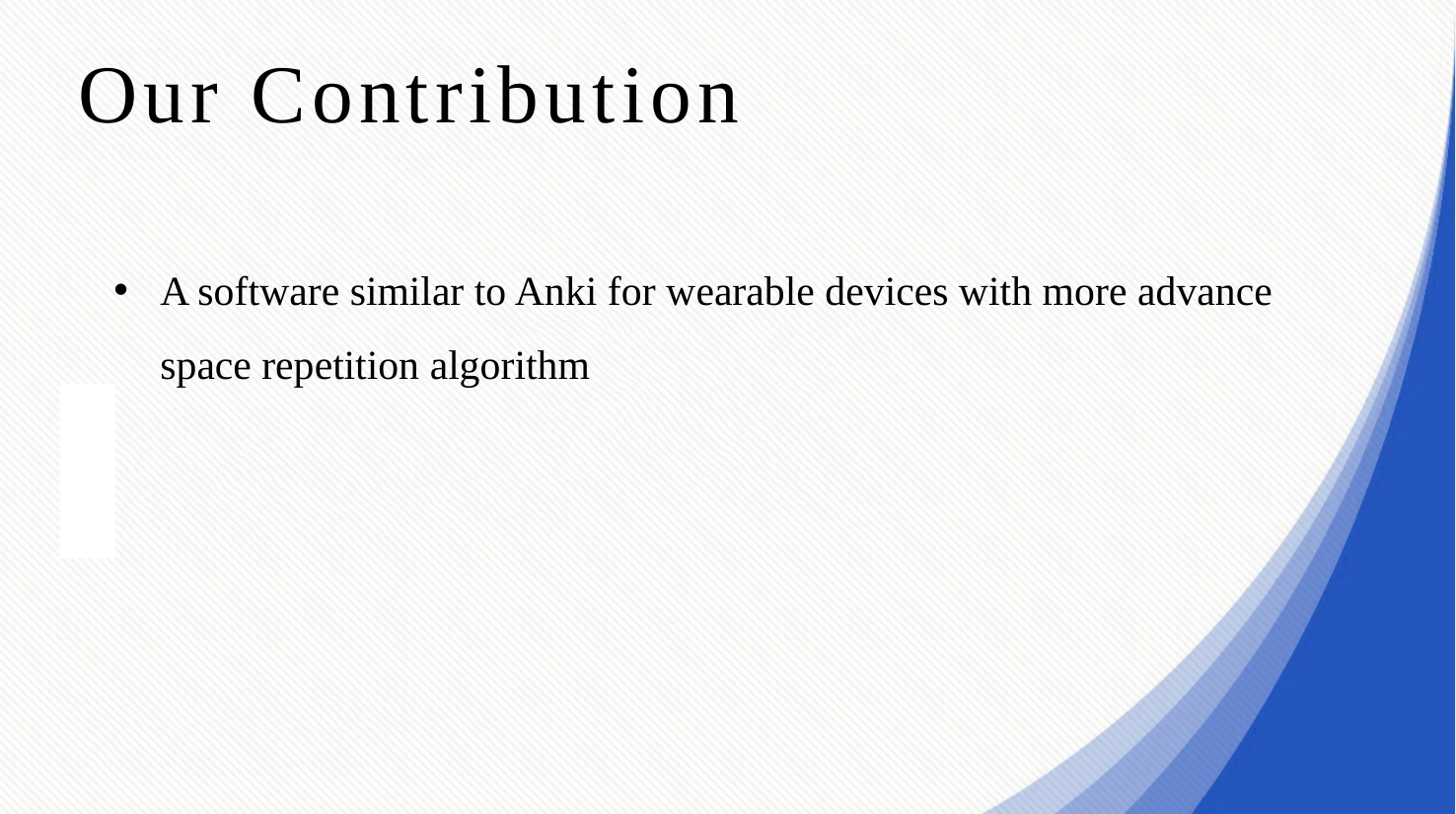

Our Contribution
A software similar to Anki for wearable devices with more advance space repetition algorithm

9